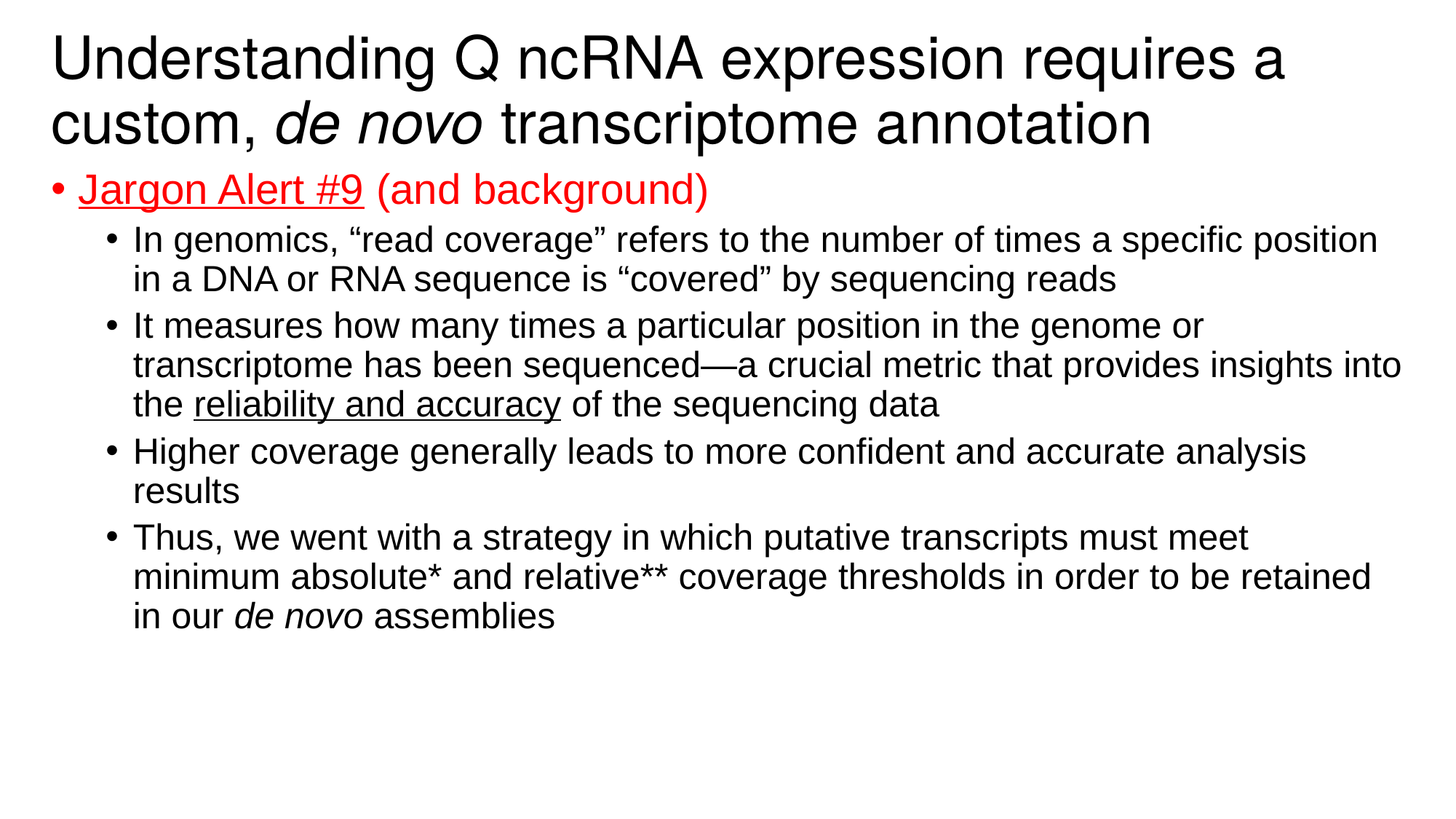

# Understanding Q ncRNA expression requires a custom, de novo transcriptome annotation
Jargon Alert #9 (and background)
In genomics, “read coverage” refers to the number of times a specific position in a DNA or RNA sequence is “covered” by sequencing reads
It measures how many times a particular position in the genome or transcriptome has been sequenced—a crucial metric that provides insights into the reliability and accuracy of the sequencing data
Higher coverage generally leads to more confident and accurate analysis results
Thus, we went with a strategy in which putative transcripts must meet minimum absolute* and relative** coverage thresholds in order to be retained in our de novo assemblies